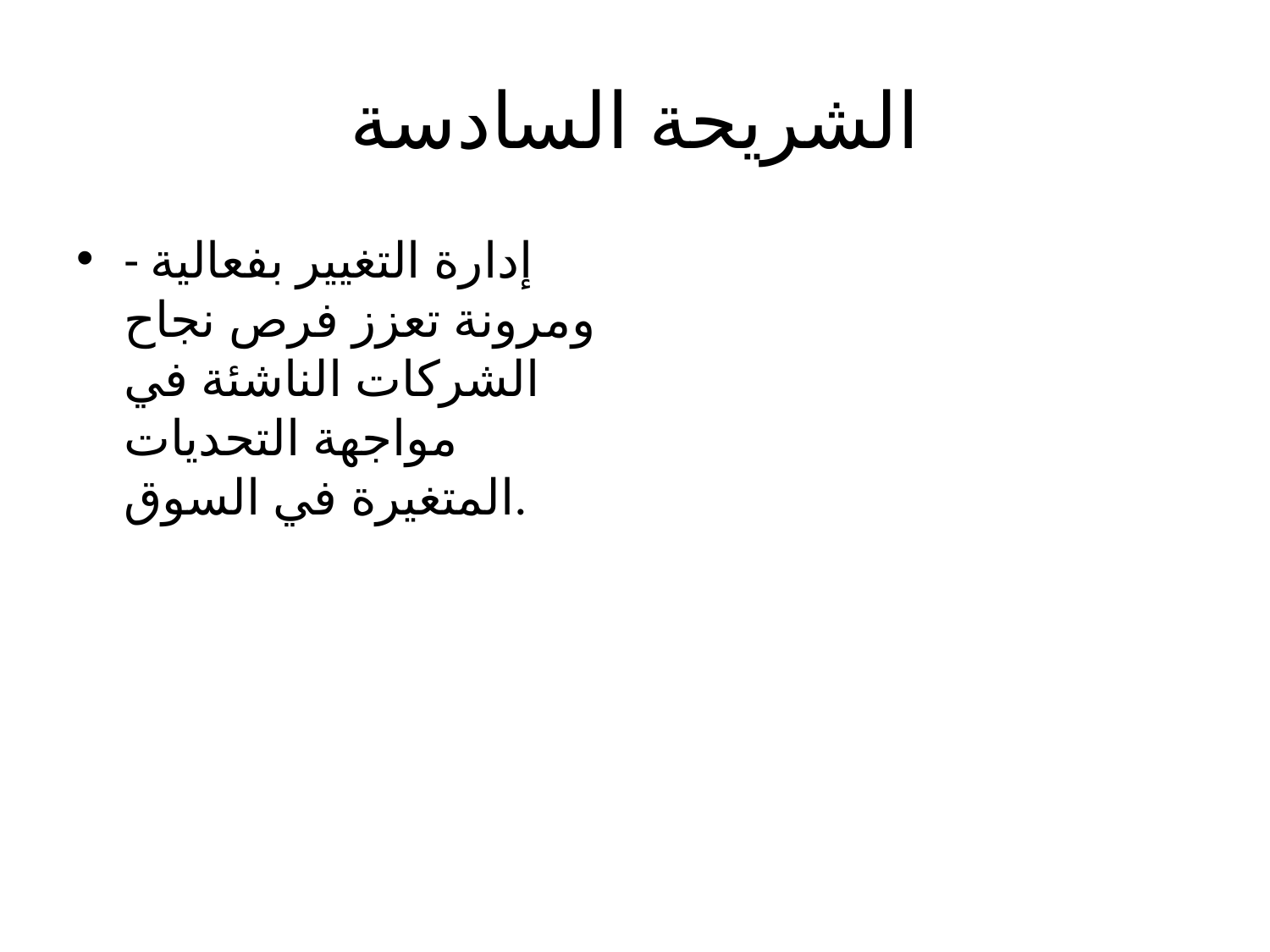

# الشريحة السادسة
- إدارة التغيير بفعالية ومرونة تعزز فرص نجاح الشركات الناشئة في مواجهة التحديات المتغيرة في السوق.